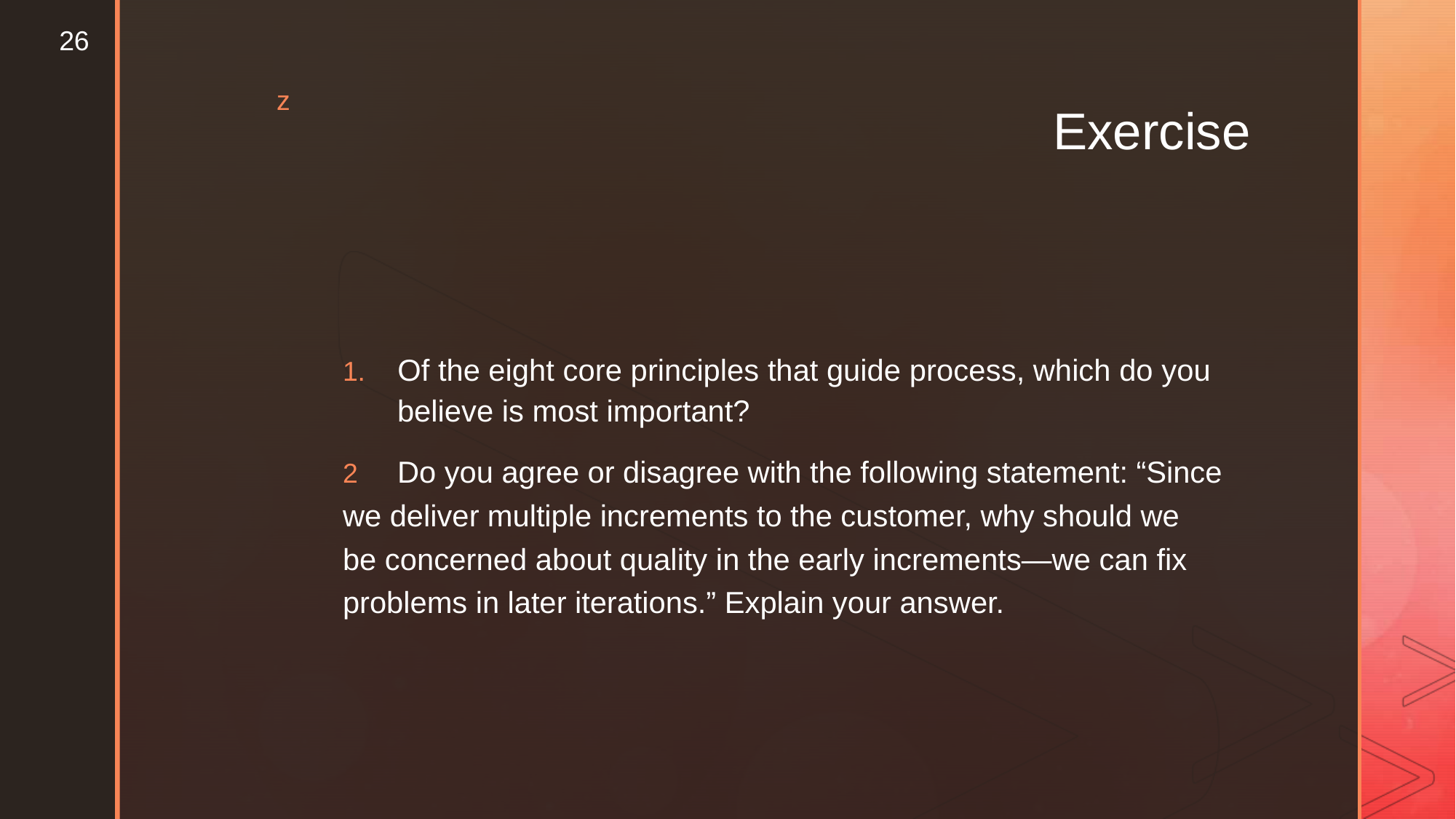

26
z
Exercise

1.    Of the eight core principles that guide process, which do you
believe is most important?
2	Do you agree or disagree with the following statement: “Since
we deliver multiple increments to the customer, why should we
be concerned about quality in the early increments—we can fix
problems in later iterations.” Explain your answer.